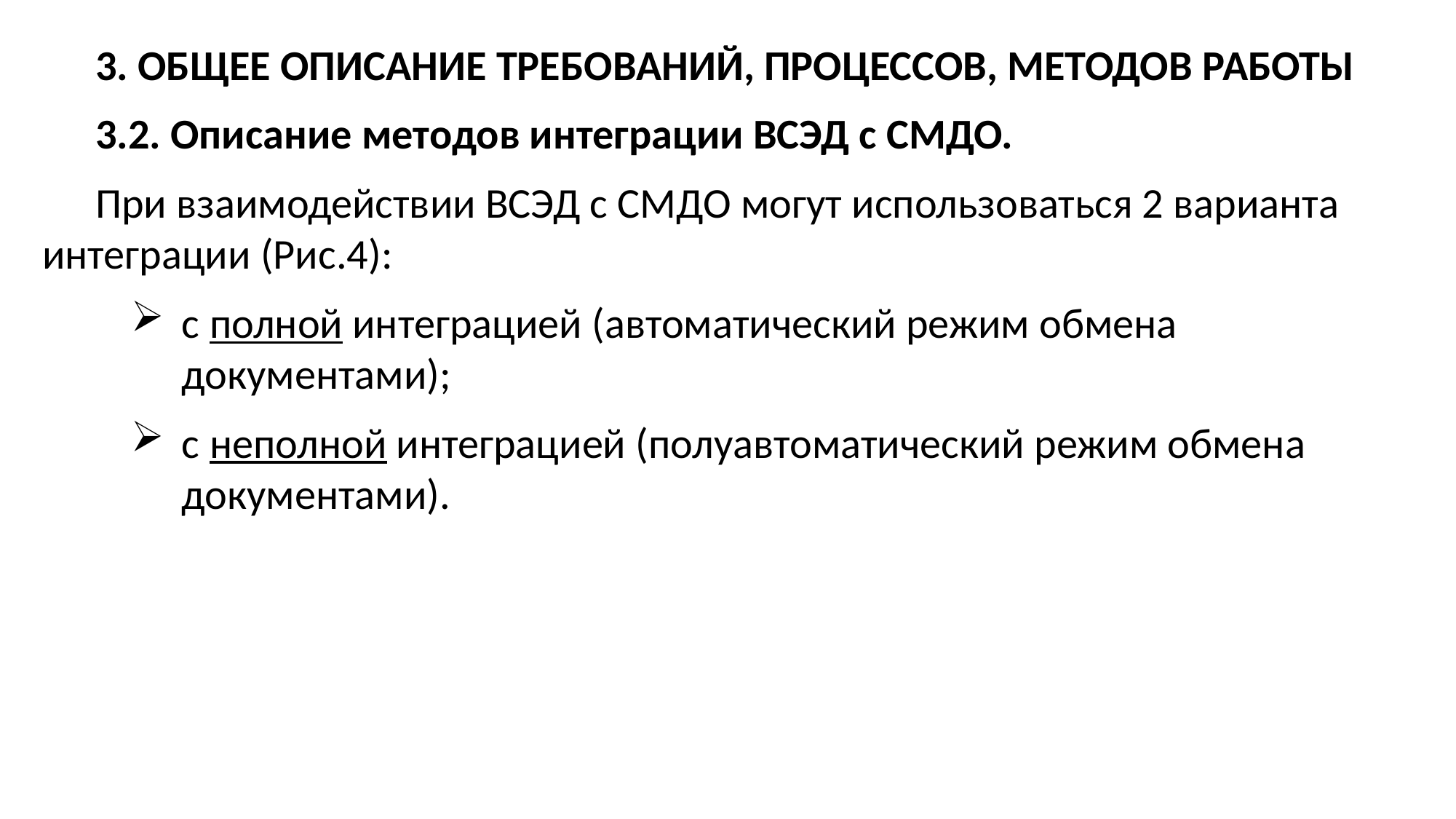

3. ОБЩЕЕ ОПИСАНИЕ ТРЕБОВАНИЙ, ПРОЦЕССОВ, МЕТОДОВ РАБОТЫ
3.2. Описание методов интеграции ВСЭД с СМДО.
При взаимодействии ВСЭД с СМДО могут использоваться 2 варианта интеграции (Рис.4):
с полной интеграцией (автоматический режим обмена документами);
с неполной интеграцией (полуавтоматический режим обмена документами).